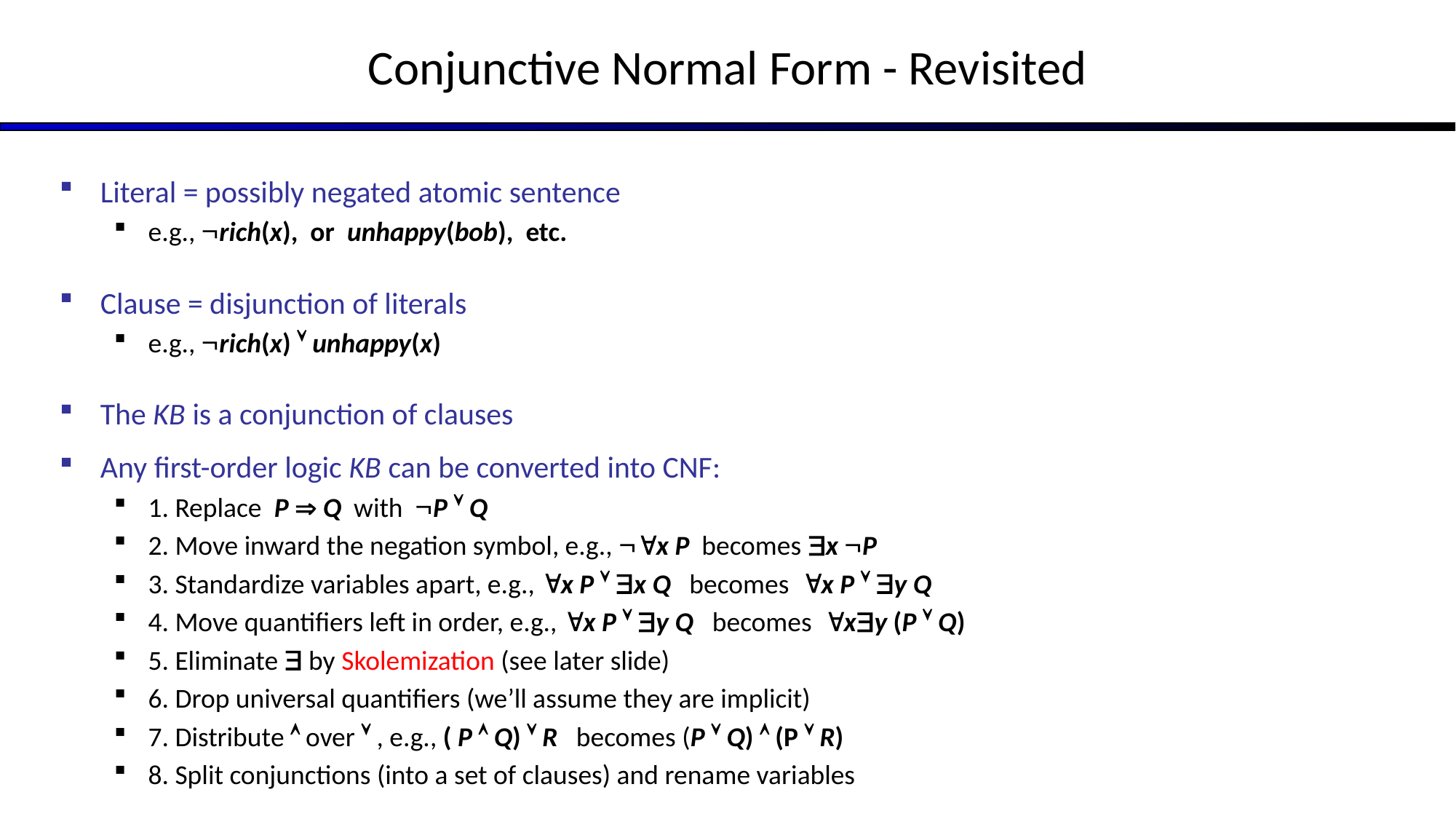

# Conjunctive Normal Form - Revisited
Literal = possibly negated atomic sentence
e.g., ¬rich(x),  or  unhappy(bob),  etc.

Clause = disjunction of literals
e.g., ¬rich(x) ∨ unhappy(x)

The KB is a conjunction of clauses

Any first-order logic KB can be converted into CNF:
1. Replace  P ⇒ Q  with  ¬P ∨ Q
2. Move inward the negation symbol, e.g., ¬∀x P  becomes ∃x ¬P
3. Standardize variables apart, e.g., ∀x P ∨ ∃x Q   becomes  ∀x P ∨ ∃y Q
4. Move quantifiers left in order, e.g., ∀x P ∨ ∃y Q   becomes  ∀x∃y (P ∨ Q)
5. Eliminate ∃ by Skolemization (see later slide)
6. Drop universal quantifiers (we’ll assume they are implicit)
7. Distribute ∧ over ∨ , e.g., ( P ∧ Q) ∨ R   becomes (P ∨ Q) ∧ (P ∨ R)
8. Split conjunctions (into a set of clauses) and rename variables